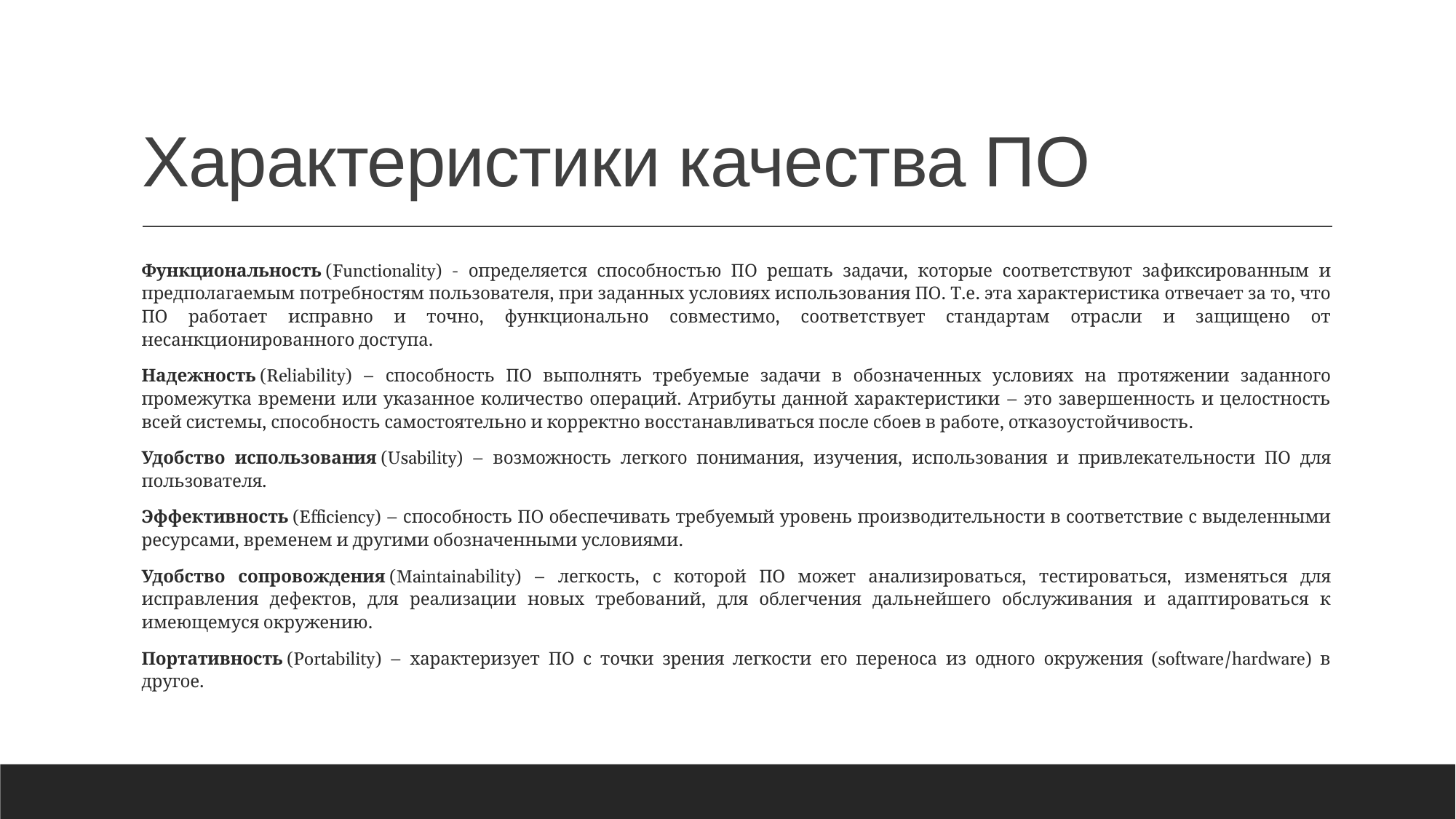

# Характеристики качества ПО
Функциональность (Functionality) - определяется способностью ПО решать задачи, которые соответствуют зафиксированным и предполагаемым потребностям пользователя, при заданных условиях использования ПО. Т.е. эта характеристика отвечает за то, что ПО работает исправно и точно, функционально совместимо, соответствует стандартам отрасли и защищено от несанкционированного доступа.
Надежность (Reliability) – способность ПО выполнять требуемые задачи в обозначенных условиях на протяжении заданного промежутка времени или указанное количество операций. Атрибуты данной характеристики – это завершенность и целостность всей системы, способность самостоятельно и корректно восстанавливаться после сбоев в работе, отказоустойчивость.
Удобство использования (Usability) – возможность легкого понимания, изучения, использования и привлекательности ПО для пользователя.
Эффективность (Efficiency) – способность ПО обеспечивать требуемый уровень производительности в соответствие с выделенными ресурсами, временем и другими обозначенными условиями.
Удобство сопровождения (Maintainability) – легкость, с которой ПО может анализироваться, тестироваться, изменяться для исправления дефектов, для реализации новых требований, для облегчения дальнейшего обслуживания и адаптироваться к имеющемуся окружению.
Портативность (Portability) – характеризует ПО с точки зрения легкости его переноса из одного окружения (software/hardware) в другое.